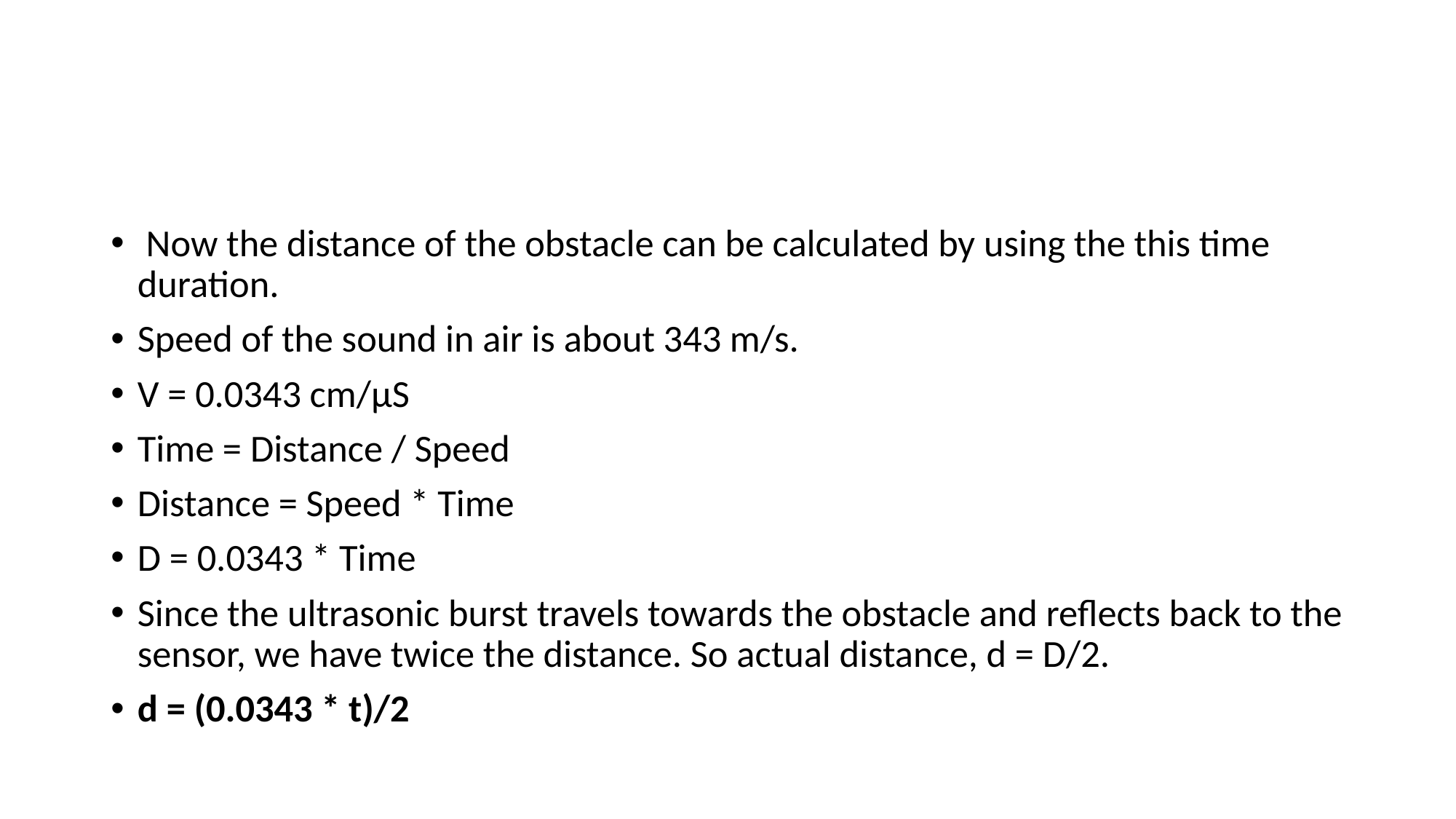

Now the distance of the obstacle can be calculated by using the this time duration.
Speed of the sound in air is about 343 m/s.
V = 0.0343 cm/μS
Time = Distance / Speed
Distance = Speed * Time
D = 0.0343 * Time
Since the ultrasonic burst travels towards the obstacle and reflects back to the sensor, we have twice the distance. So actual distance, d = D/2.
d = (0.0343 * t)/2